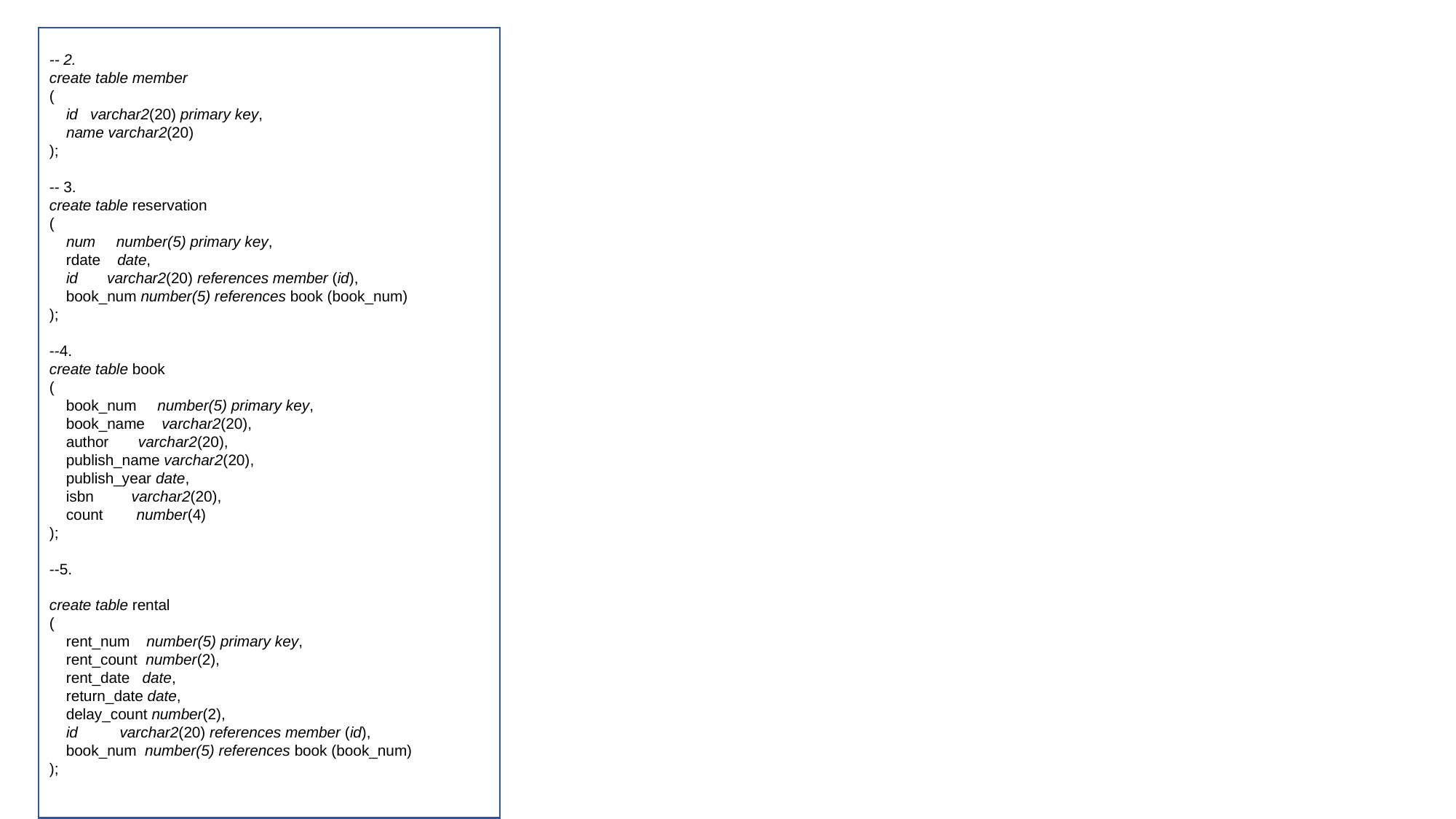

-- 2.
create table member
(
    id   varchar2(20) primary key,
    name varchar2(20)
);

-- 3.
create table reservation
(
    num     number(5) primary key,
    rdate    date,
    id       varchar2(20) references member (id),
    book_num number(5) references book (book_num)
);

--4.
create table book
(
    book_num     number(5) primary key,
    book_name    varchar2(20),
    author       varchar2(20),
    publish_name varchar2(20),
    publish_year date,
    isbn         varchar2(20),
    count        number(4)
);

--5.
create table rental
(
    rent_num    number(5) primary key,
    rent_count  number(2),
    rent_date   date,
    return_date date,
    delay_count number(2),
    id          varchar2(20) references member (id),
    book_num  number(5) references book (book_num)
);